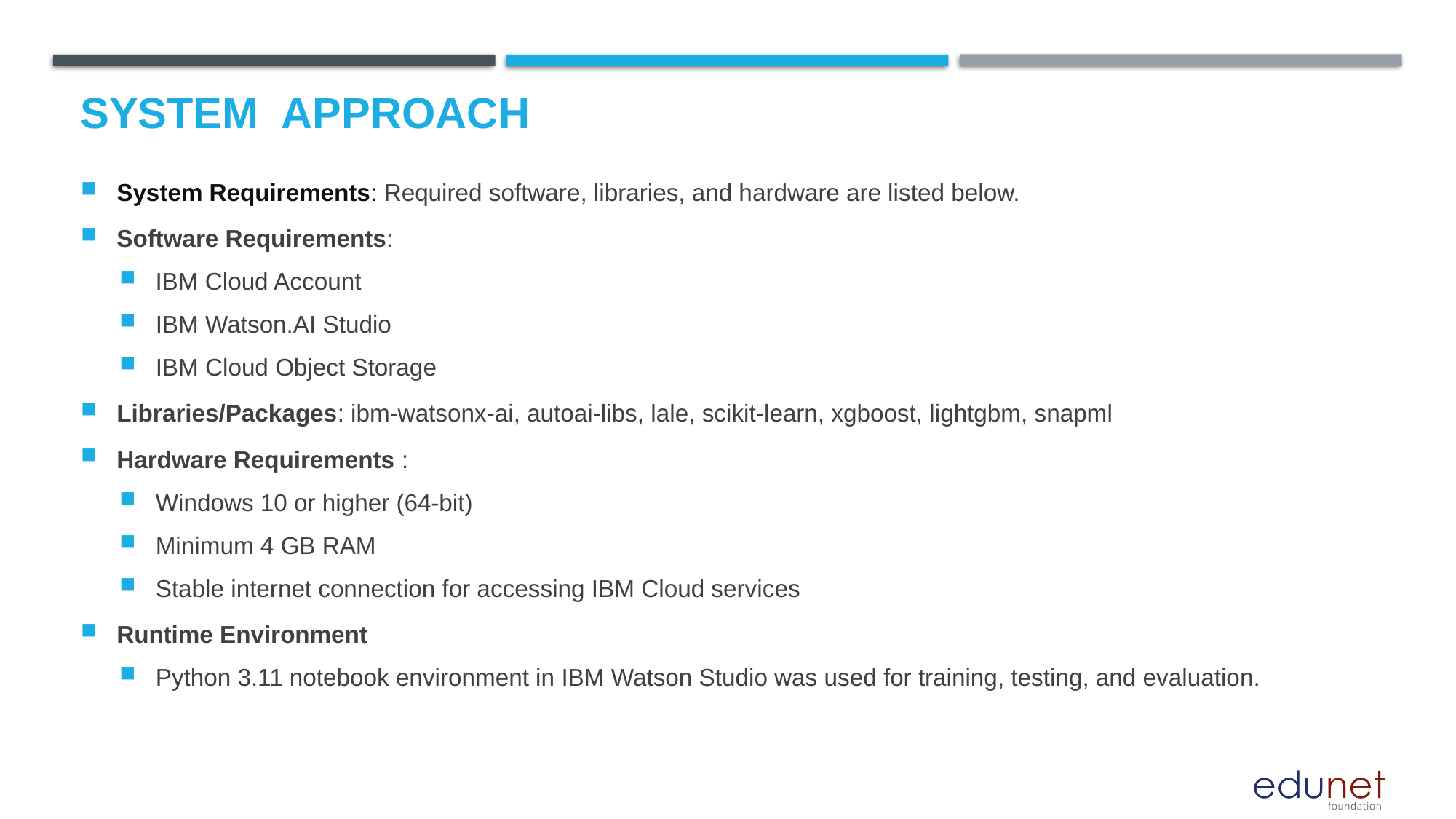

# System  Approach
System Requirements: Required software, libraries, and hardware are listed below.
Software Requirements:
IBM Cloud Account
IBM Watson.AI Studio
IBM Cloud Object Storage
Libraries/Packages: ibm-watsonx-ai, autoai-libs, lale, scikit-learn, xgboost, lightgbm, snapml
Hardware Requirements :
Windows 10 or higher (64-bit)
Minimum 4 GB RAM
Stable internet connection for accessing IBM Cloud services
Runtime Environment
Python 3.11 notebook environment in IBM Watson Studio was used for training, testing, and evaluation.